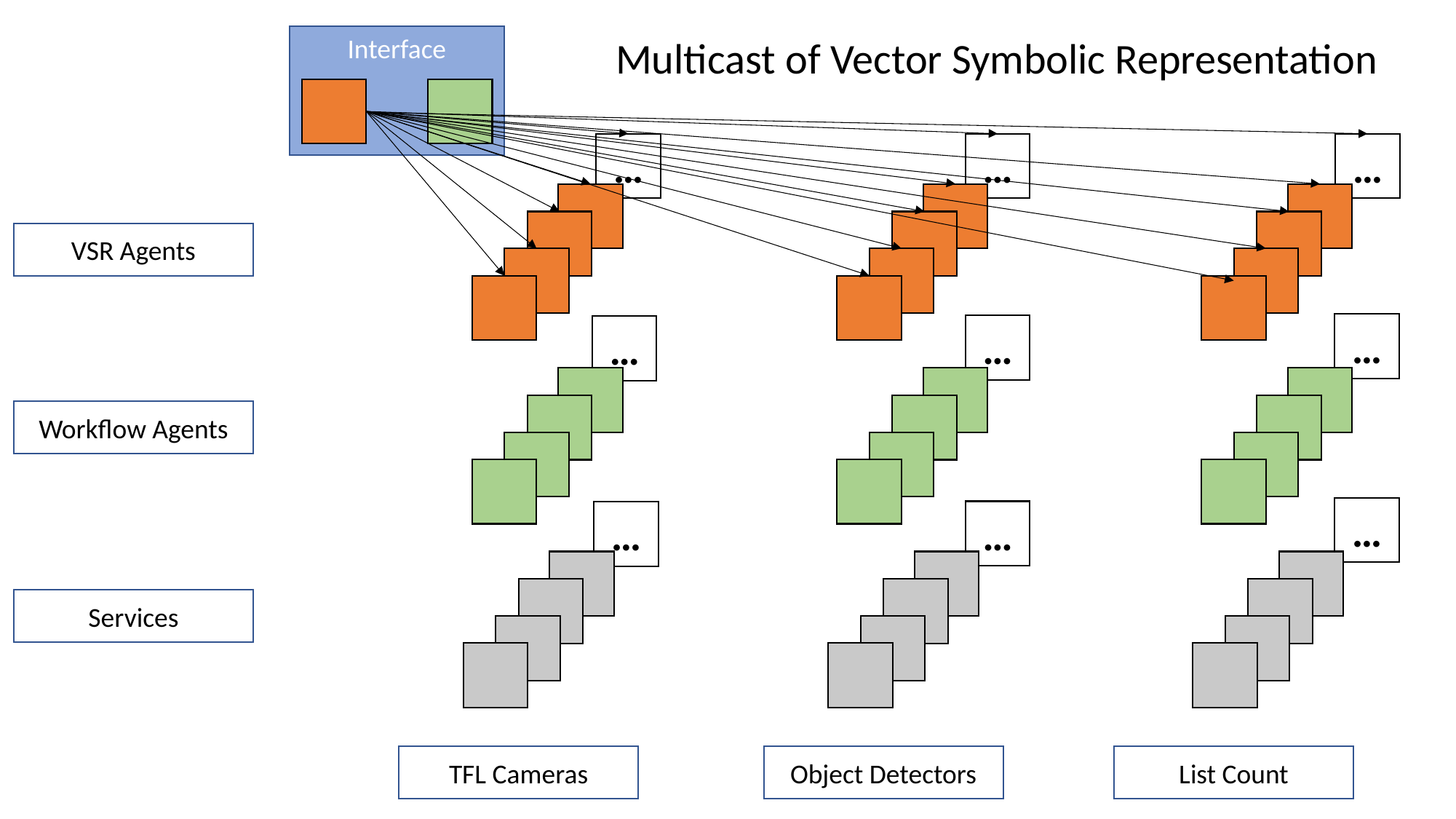

Interface
Multicast of Vector Symbolic Representation

…
…
…

VSR Agents

…
…
…

Workflow Agents

…
…
…

Services

List Count
TFL Cameras
Object Detectors